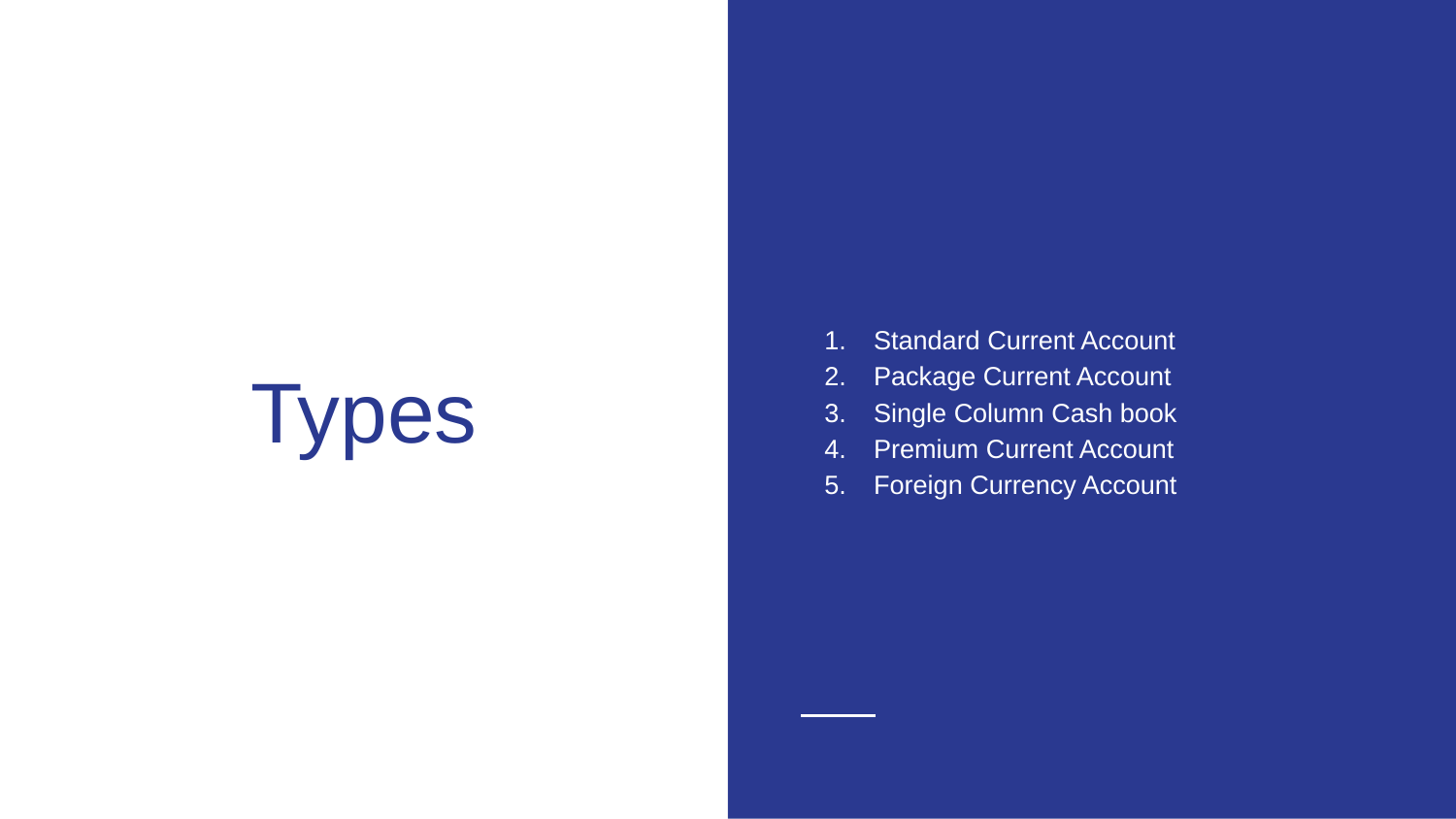

# Types
Standard Current Account
Package Current Account
Single Column Cash book
Premium Current Account
Foreign Currency Account